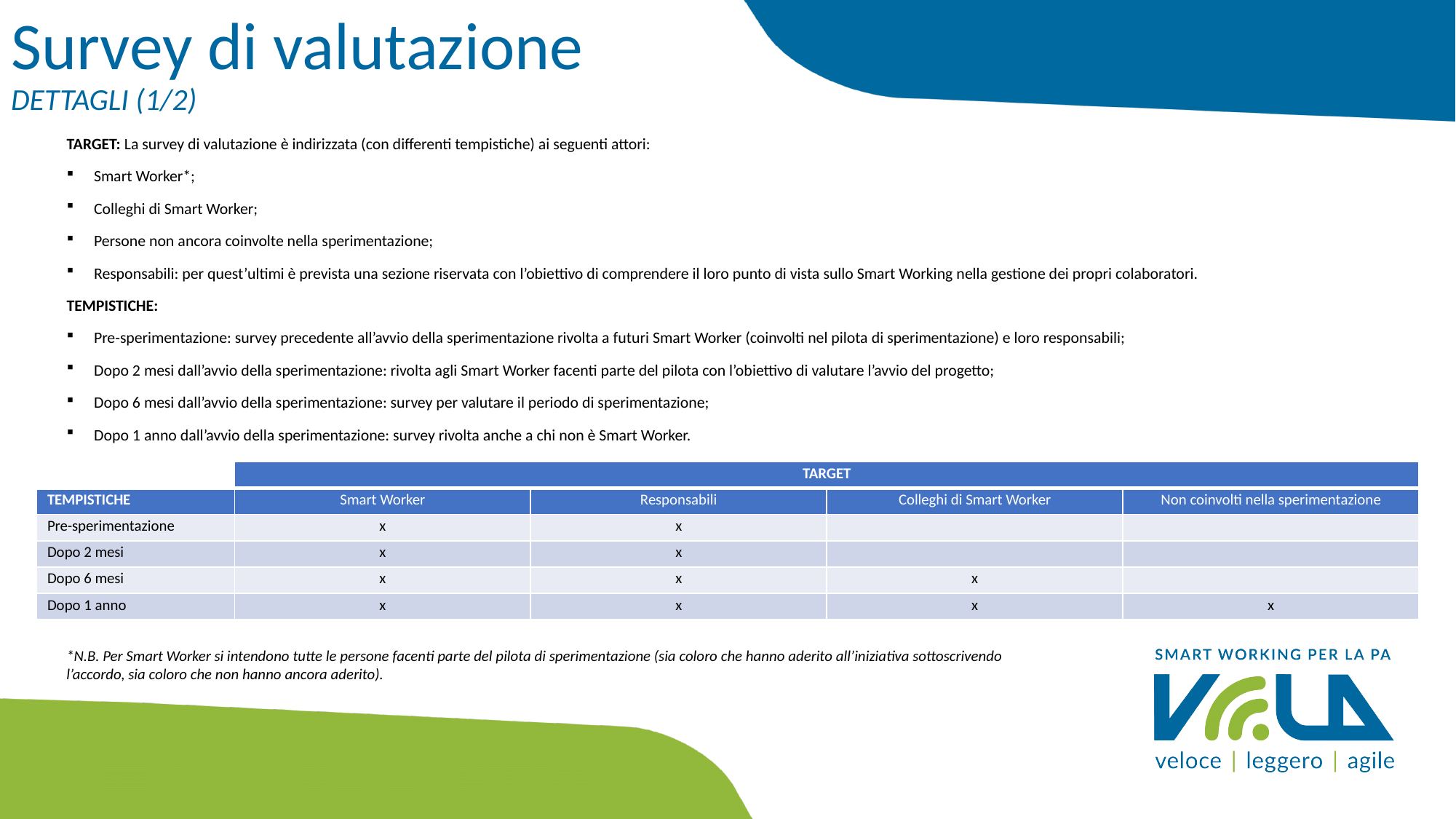

# Survey di valutazione DETTAGLI (1/2)
TARGET: La survey di valutazione è indirizzata (con differenti tempistiche) ai seguenti attori:
Smart Worker*;
Colleghi di Smart Worker;
Persone non ancora coinvolte nella sperimentazione;
Responsabili: per quest’ultimi è prevista una sezione riservata con l’obiettivo di comprendere il loro punto di vista sullo Smart Working nella gestione dei propri colaboratori.
TEMPISTICHE:
Pre-sperimentazione: survey precedente all’avvio della sperimentazione rivolta a futuri Smart Worker (coinvolti nel pilota di sperimentazione) e loro responsabili;
Dopo 2 mesi dall’avvio della sperimentazione: rivolta agli Smart Worker facenti parte del pilota con l’obiettivo di valutare l’avvio del progetto;
Dopo 6 mesi dall’avvio della sperimentazione: survey per valutare il periodo di sperimentazione;
Dopo 1 anno dall’avvio della sperimentazione: survey rivolta anche a chi non è Smart Worker.

|  | TARGET |  |  |  |
| --- | --- | --- | --- | --- |
| TEMPISTICHE | Smart Worker | Responsabili | Colleghi di Smart Worker | Non coinvolti nella sperimentazione |
| Pre-sperimentazione | x | x |  |  |
| Dopo 2 mesi | x | x |  |  |
| Dopo 6 mesi | x | x | x |  |
| Dopo 1 anno | x | x | x | x |
*N.B. Per Smart Worker si intendono tutte le persone facenti parte del pilota di sperimentazione (sia coloro che hanno aderito all’iniziativa sottoscrivendo l’accordo, sia coloro che non hanno ancora aderito).